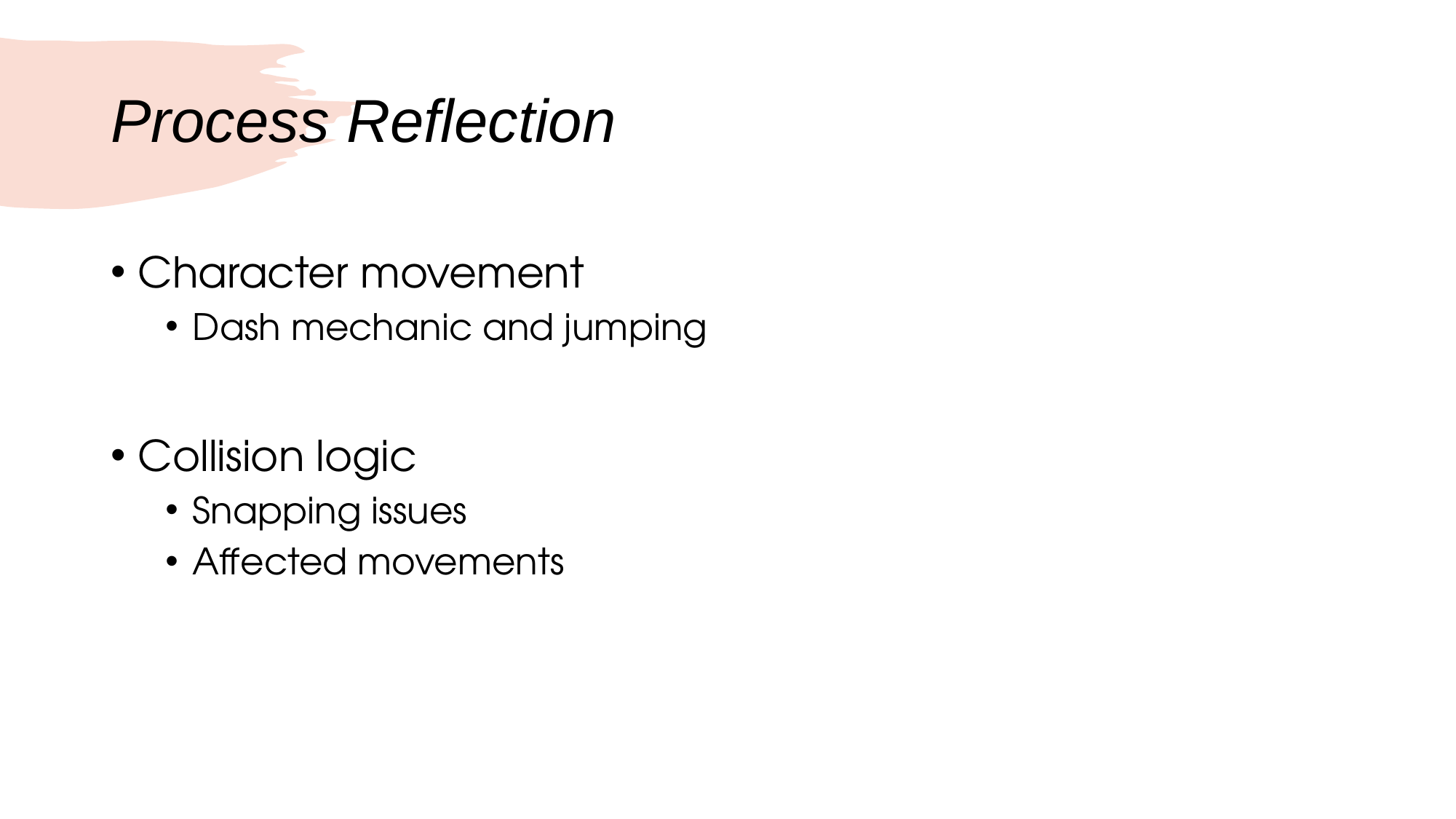

# Process Reflection
Character movement
Dash mechanic and jumping

Collision logic
Snapping issues
Affected movements